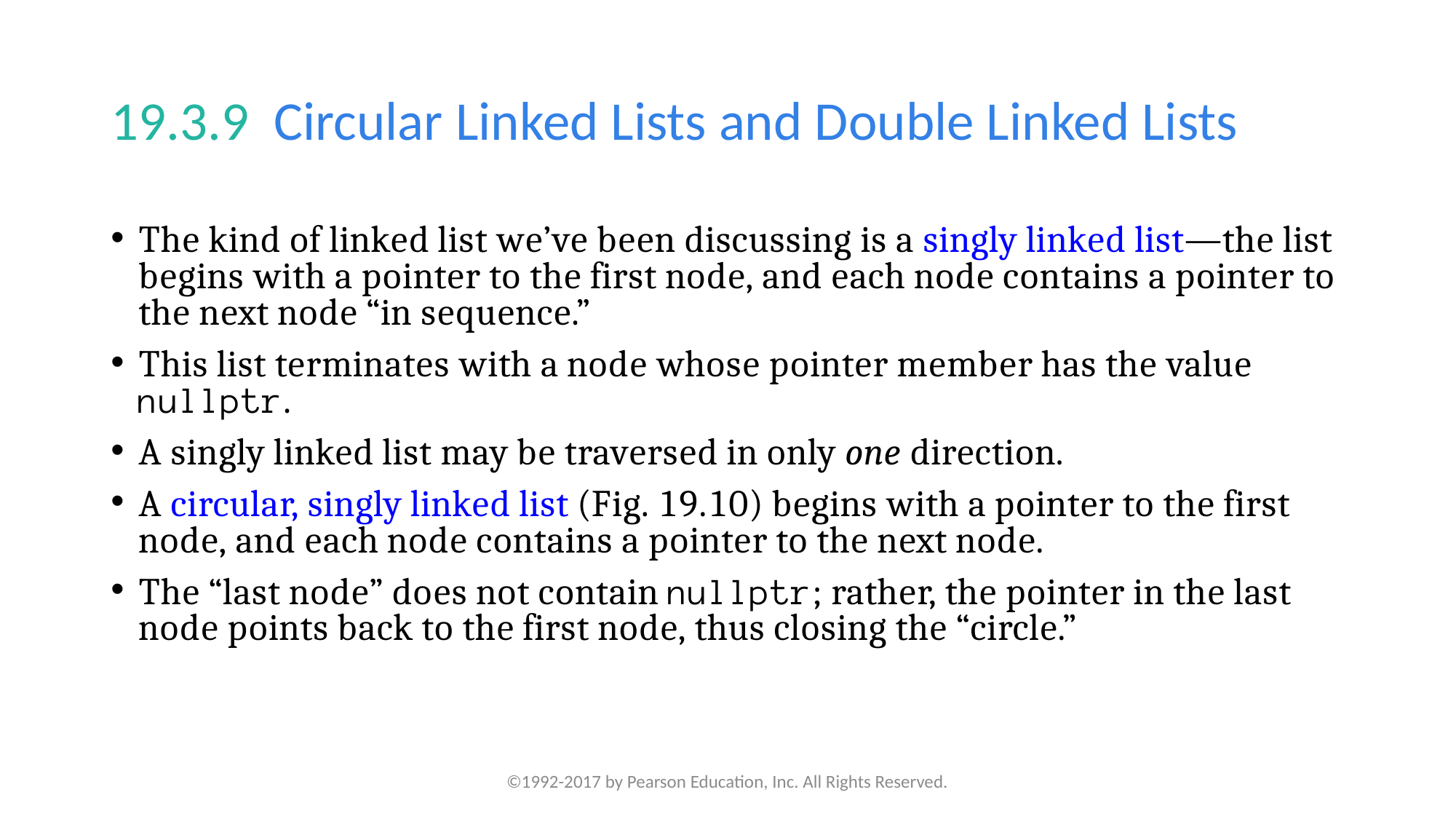

# 19.3.9  Circular Linked Lists and Double Linked Lists
The kind of linked list we’ve been discussing is a singly linked list—the list begins with a pointer to the first node, and each node contains a pointer to the next node “in sequence.”
This list terminates with a node whose pointer member has the value nullptr.
A singly linked list may be traversed in only one direction.
A circular, singly linked list (Fig. 19.10) begins with a pointer to the first node, and each node contains a pointer to the next node.
The “last node” does not contain nullptr; rather, the pointer in the last node points back to the first node, thus closing the “circle.”
©1992-2017 by Pearson Education, Inc. All Rights Reserved.